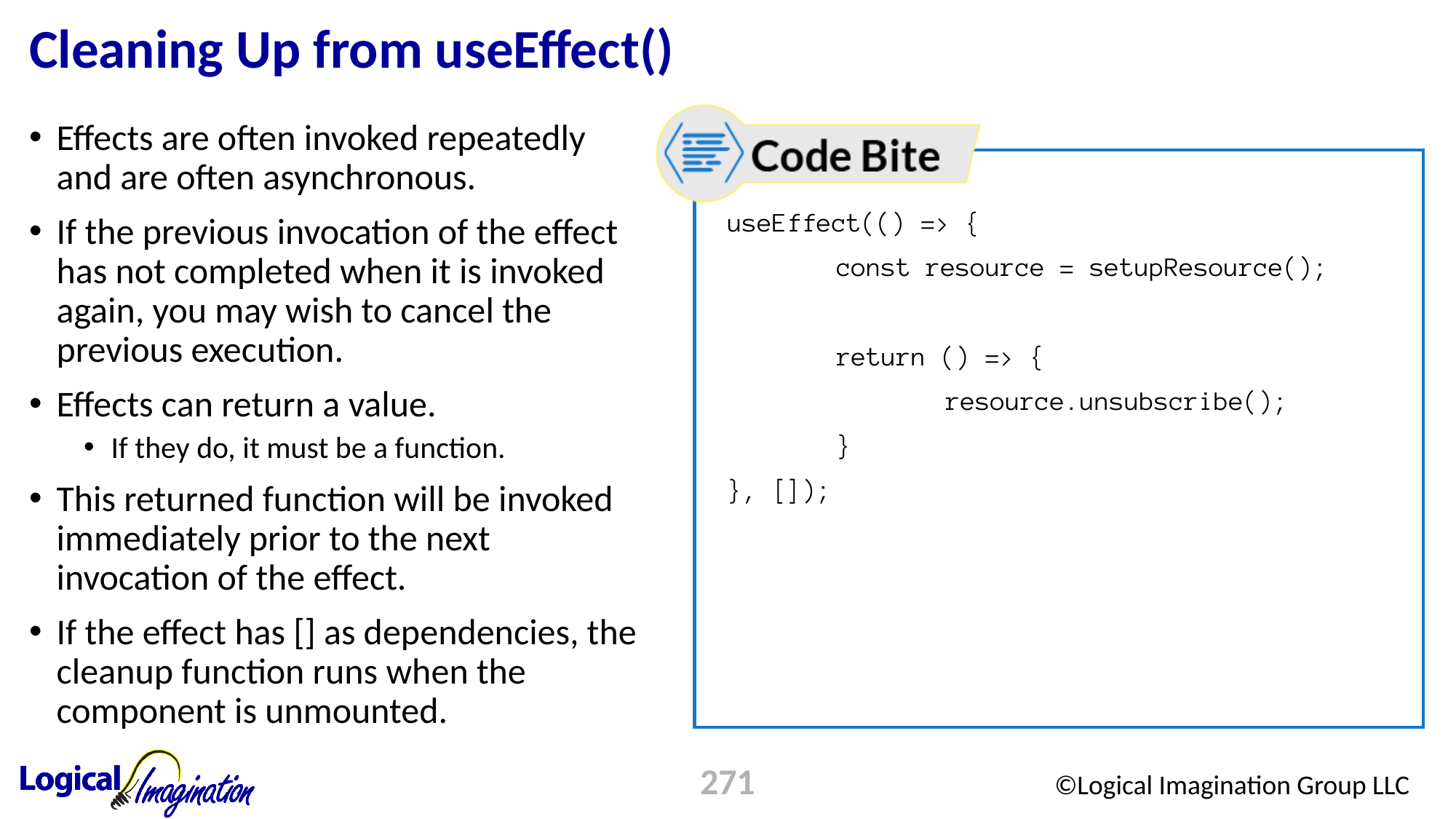

# Cleaning Up from useEffect()
Effects are often invoked repeatedly and are often asynchronous.
If the previous invocation of the effect has not completed when it is invoked again, you may wish to cancel the previous execution.
Effects can return a value.
If they do, it must be a function.
This returned function will be invoked immediately prior to the next invocation of the effect.
If the effect has [] as dependencies, the cleanup function runs when the component is unmounted.
useEffect(() => {
	const resource = setupResource();

	return () => {
		resource.unsubscribe();
	}
}, []);

271